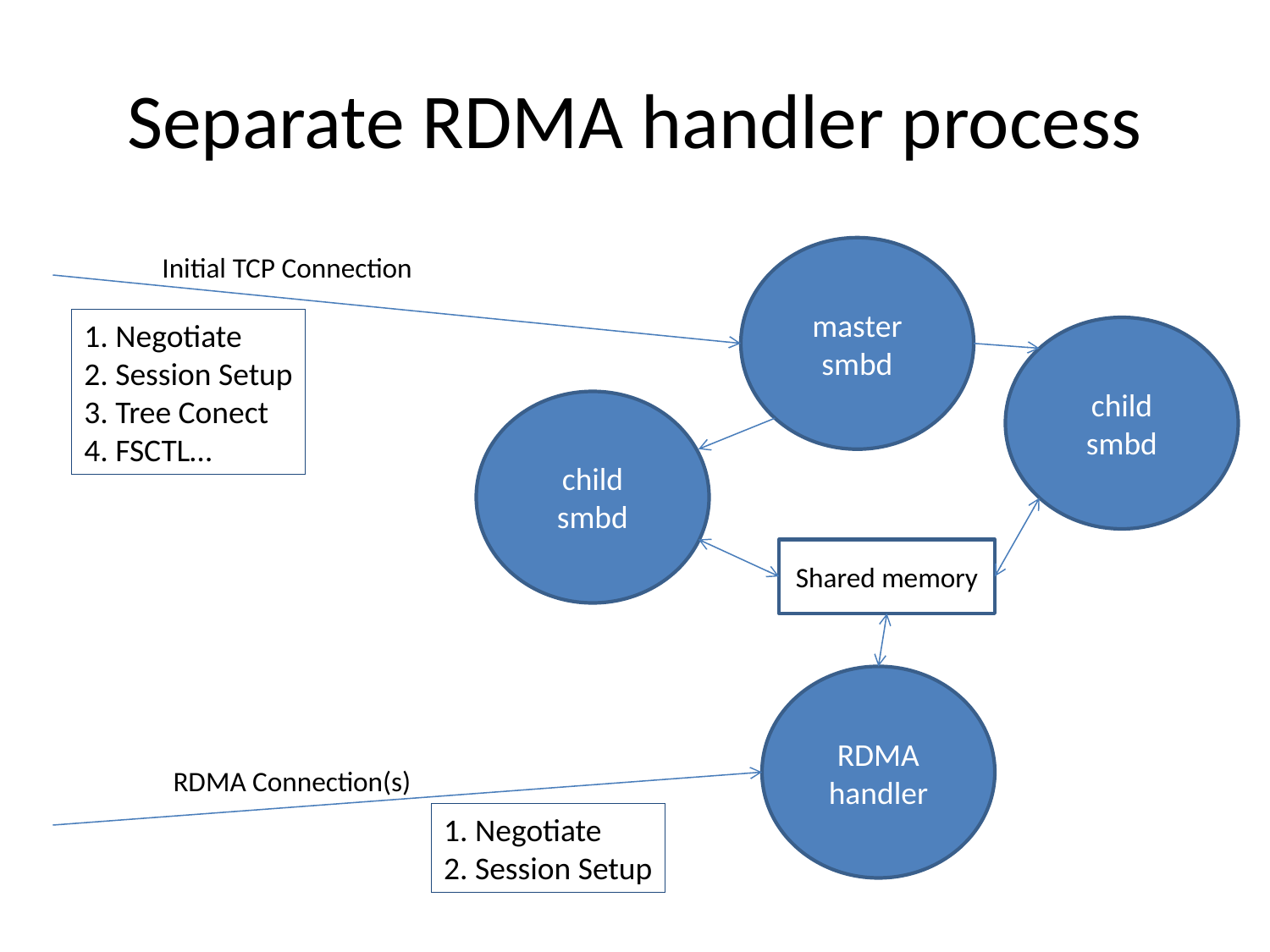

# Separate RDMA handler process
master
smbd
Initial TCP Connection
1. Negotiate
2. Session Setup
3. Tree Conect
4. FSCTL…
child
smbd
child
smbd
Shared memory
RDMA handler
RDMA Connection(s)
1. Negotiate
2. Session Setup